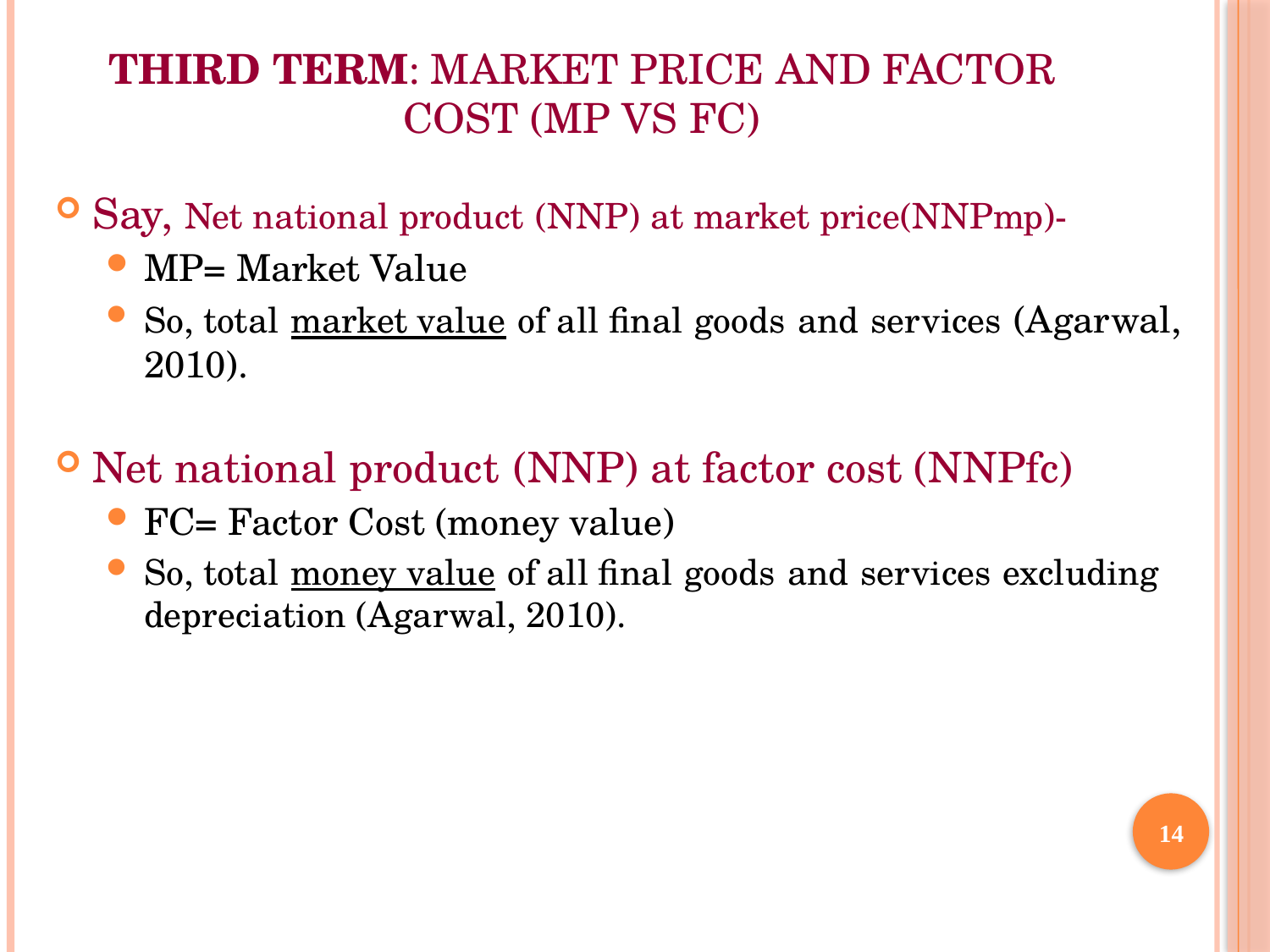

# Third Term: Market Price and Factor Cost (MP vs FC)
Say, Net national product (NNP) at market price(NNPmp)-
MP= Market Value
So, total market value of all final goods and services (Agarwal, 2010).

Net national product (NNP) at factor cost (NNPfc)
FC= Factor Cost (money value)
So, total money value of all final goods and services excluding depreciation (Agarwal, 2010).

14